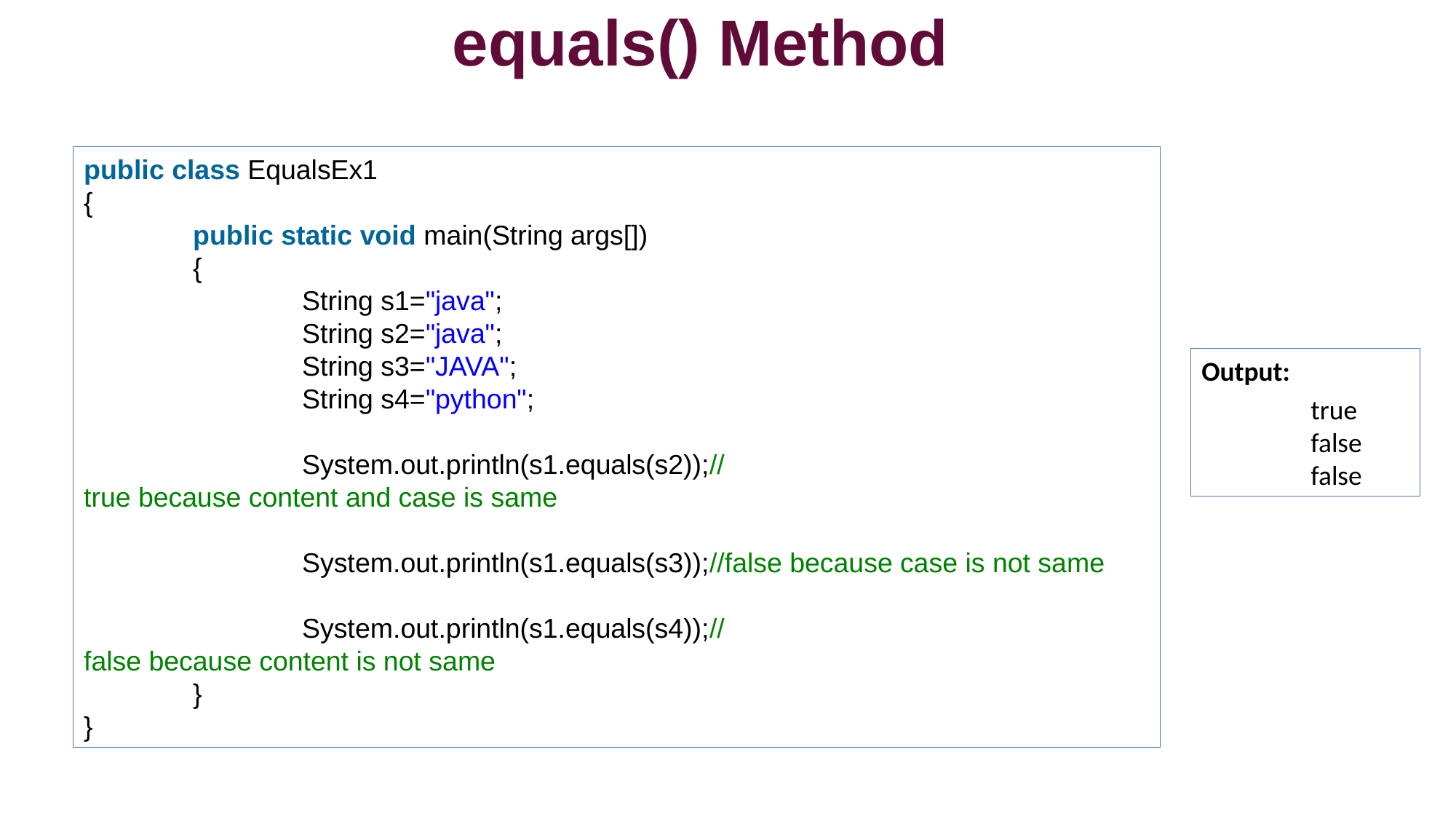

# equals() Method
public class EqualsEx1
{
	public static void main(String args[])
	{
		String s1="java";
		String s2="java";
		String s3="JAVA";
		String s4="python";

		System.out.println(s1.equals(s2));//true because content and case is same

		System.out.println(s1.equals(s3));//false because case is not same

		System.out.println(s1.equals(s4));//false because content is not same
	}
}
Output:

	true
	false
	false